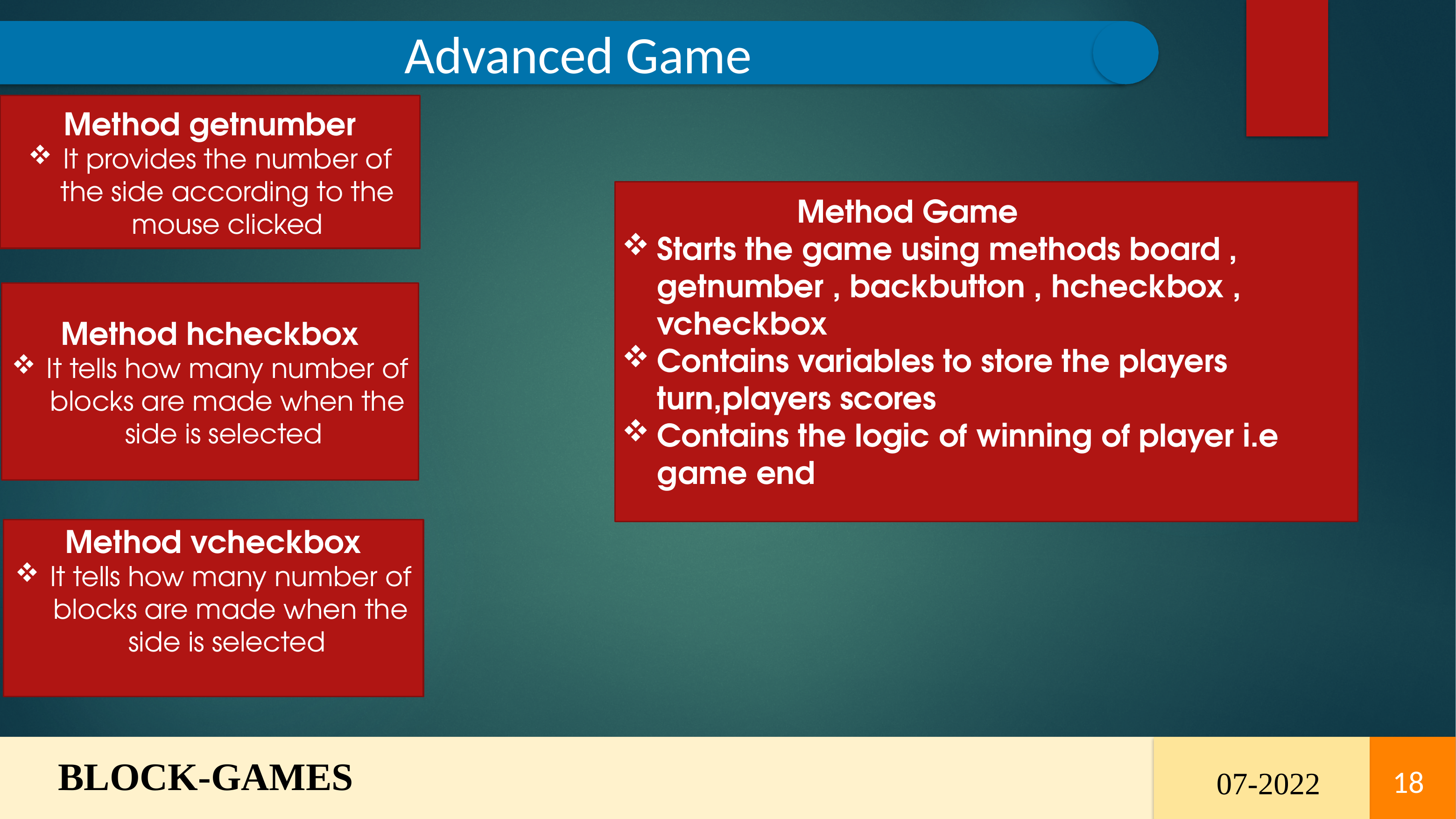

Advanced Game

Method getnumber
It provides the number of the side according to the mouse clicked
                    Method Game
Starts the game using methods board , getnumber , backbutton , hcheckbox ,
    vcheckbox
Contains variables to store the players turn,players scores
Contains the logic of winning of player i.e game end

Method hcheckbox
It tells how many number of blocks are made when the side is selected

Method vcheckbox
It tells how many number of blocks are made when the side is selected

BLOCK-GAMES
18
   07-2022